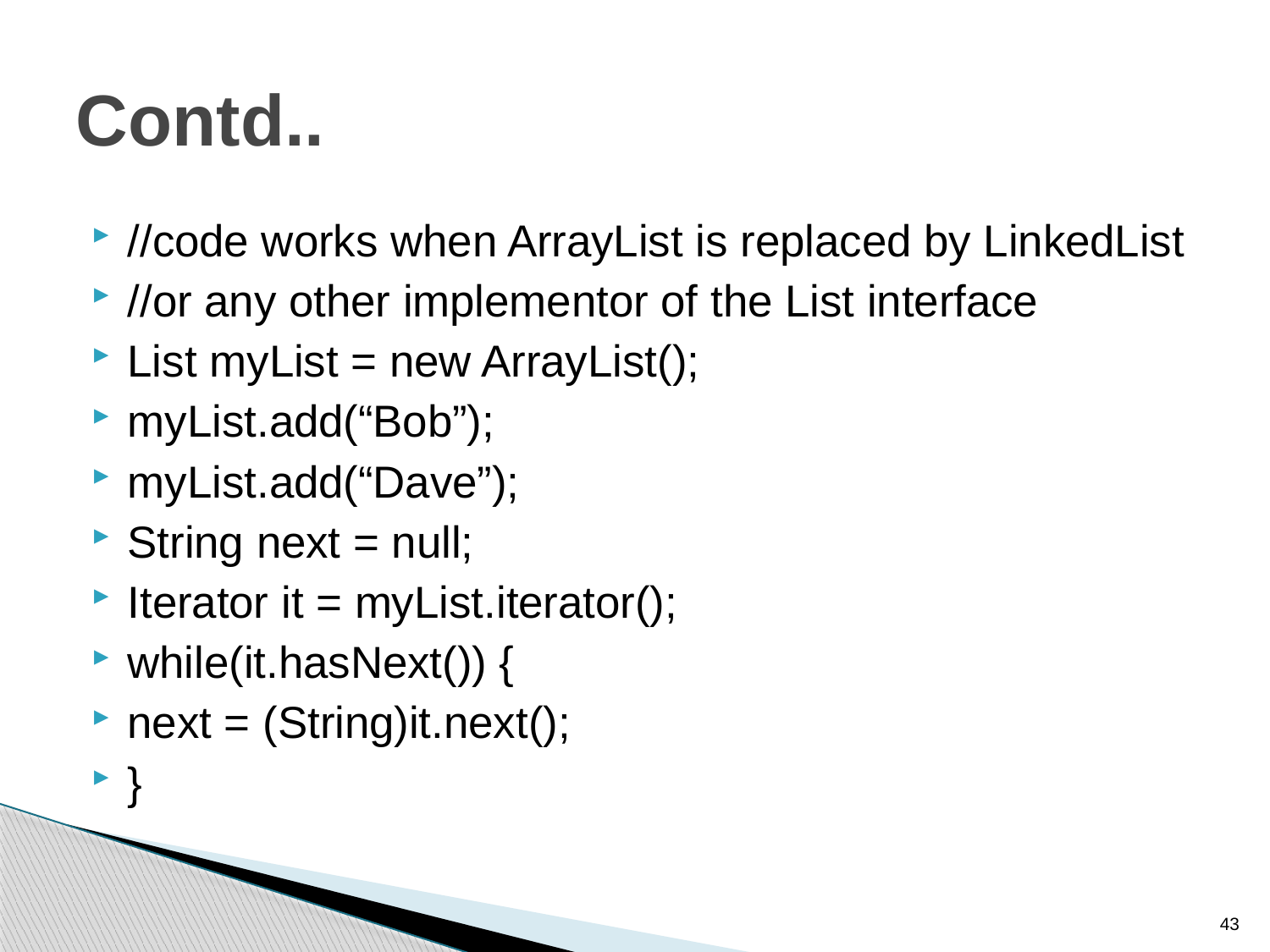

# Contd..
//code works when ArrayList is replaced by LinkedList
//or any other implementor of the List interface
List myList = new ArrayList();
myList.add(“Bob”);
myList.add(“Dave”);
String next = null;
Iterator it = myList.iterator();
while(it.hasNext()) {
next = (String)it.next();
}
43